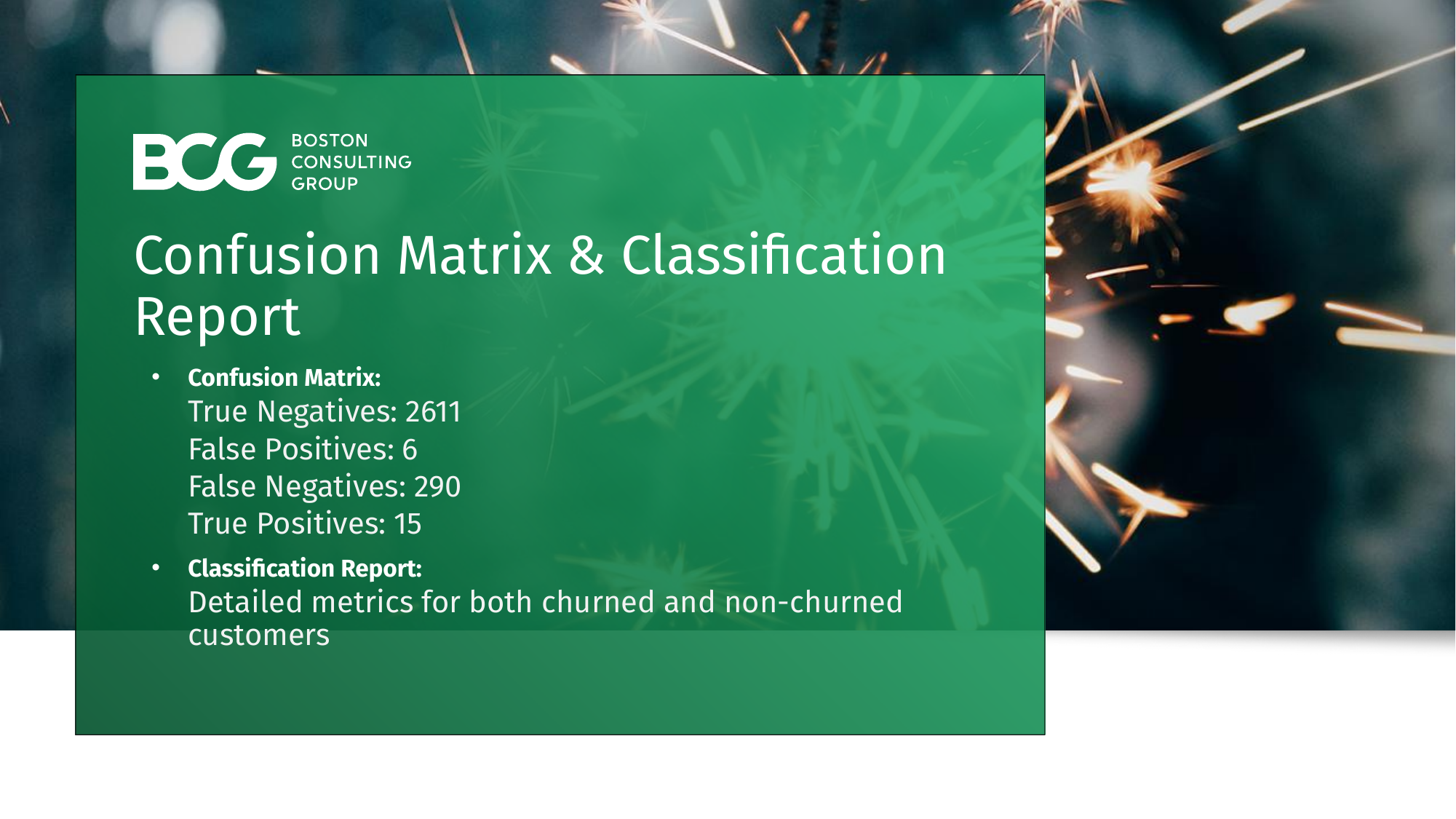

# Confusion Matrix & Classification Report
Confusion Matrix:
True Negatives: 2611
False Positives: 6
False Negatives: 290
True Positives: 15
Classification Report:
Detailed metrics for both churned and non-churned customers